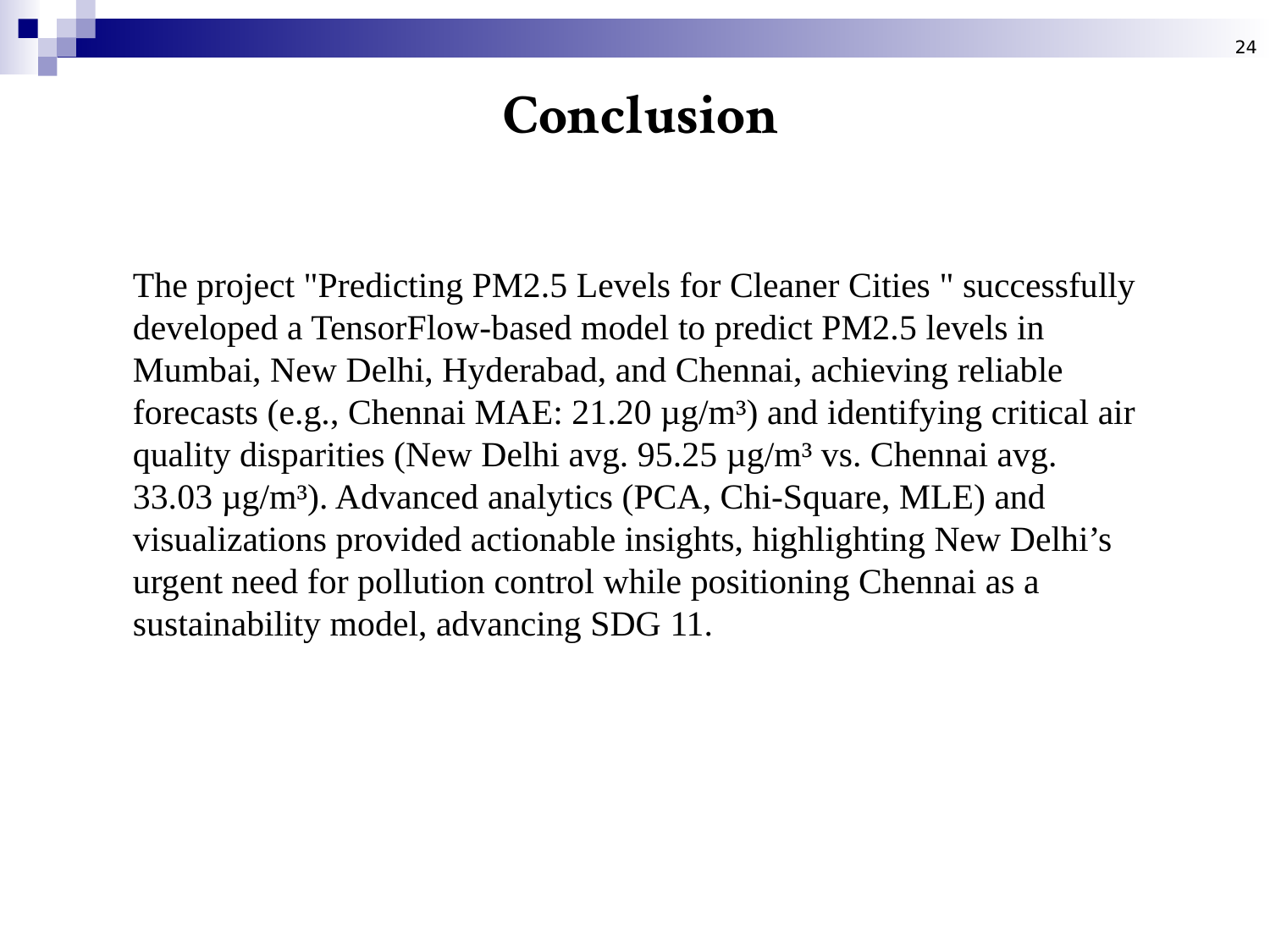

24
 Conclusion
The project "Predicting PM2.5 Levels for Cleaner Cities " successfully developed a TensorFlow-based model to predict PM2.5 levels in Mumbai, New Delhi, Hyderabad, and Chennai, achieving reliable forecasts (e.g., Chennai MAE: 21.20 µg/m³) and identifying critical air quality disparities (New Delhi avg. 95.25 µg/m³ vs. Chennai avg. 33.03 µg/m³). Advanced analytics (PCA, Chi-Square, MLE) and visualizations provided actionable insights, highlighting New Delhi’s urgent need for pollution control while positioning Chennai as a sustainability model, advancing SDG 11.